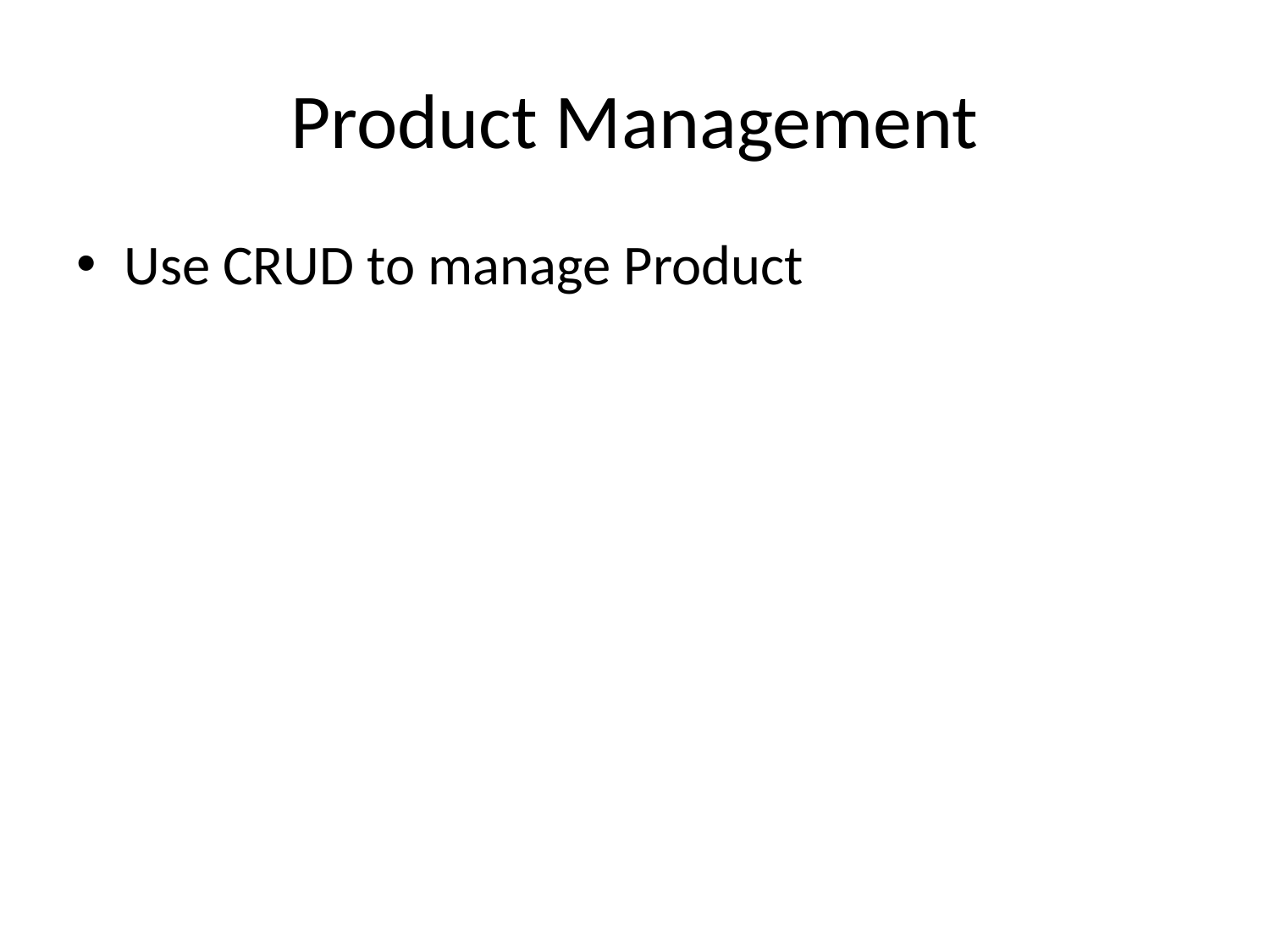

# Product Management
Use CRUD to manage Product